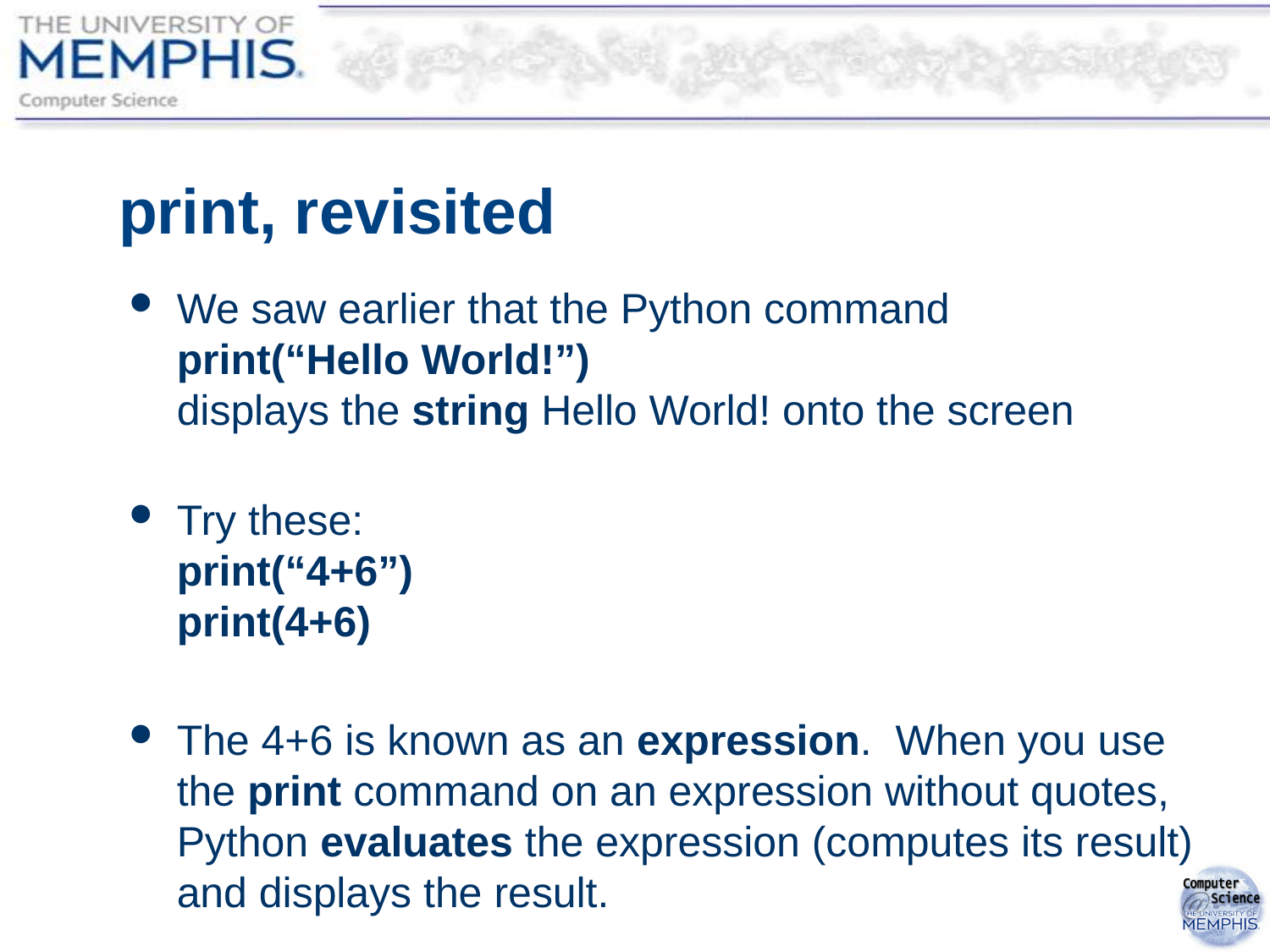

# print, revisited
We saw earlier that the Python command print(“Hello World!”)
displays the string Hello World! onto the screen
Try these:
print(“4+6”)
print(4+6)

The 4+6 is known as an expression.  When you use the print command on an expression without quotes, Python evaluates the expression (computes its result) and displays the result.